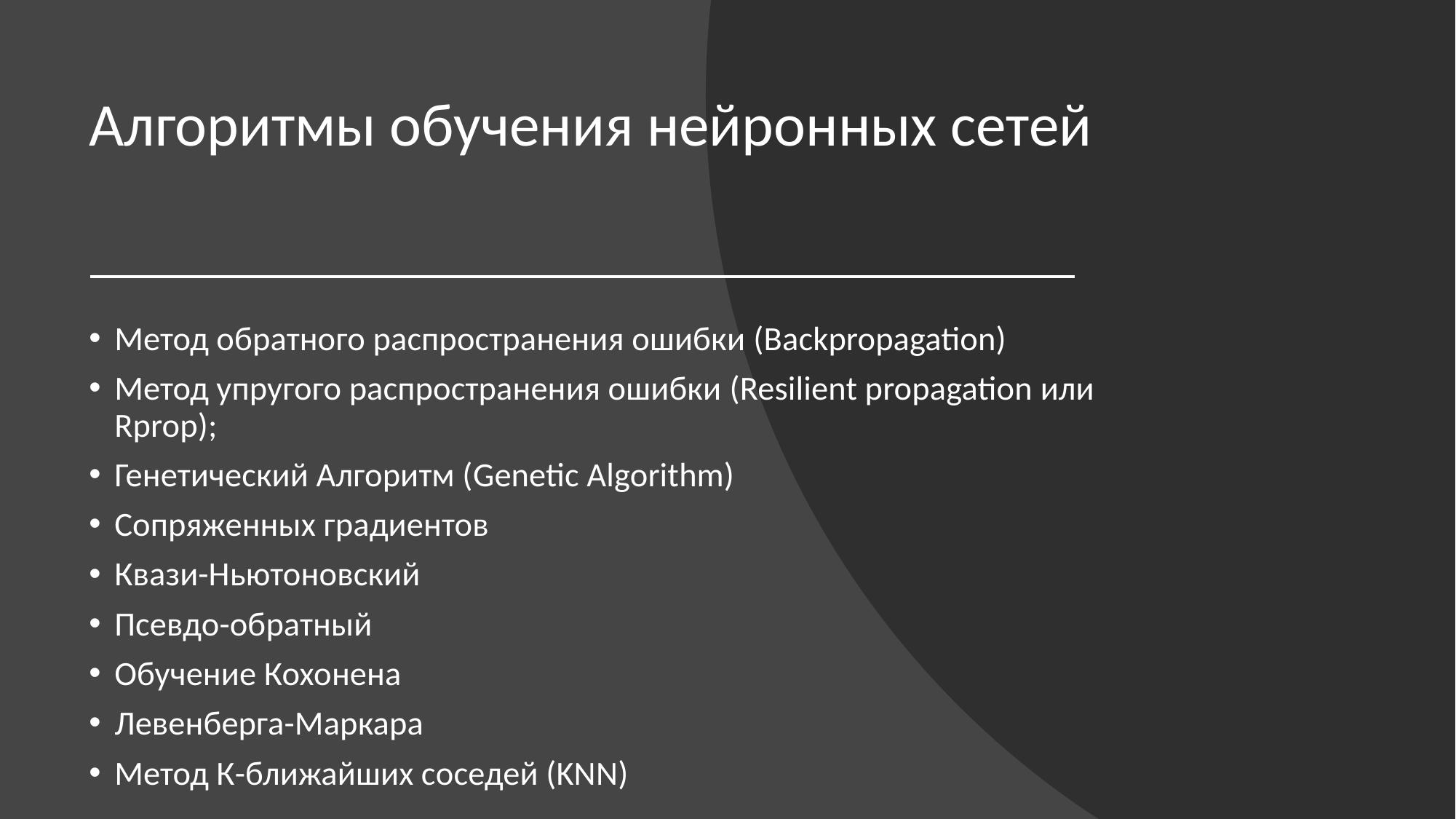

# Алгоритмы обучения нейронных сетей
Метод обратного распространения ошибки (Backpropagation)
Метод упругого распространения ошибки (Resilient propagation или Rprop);
Генетический Алгоритм (Genetic Algorithm)
Сопряженных градиентов
Квази-Ньютоновский
Псевдо-обратный
Обучение Кохонена
Левенберга-Маркара
Метод К-ближайших соседей (KNN)